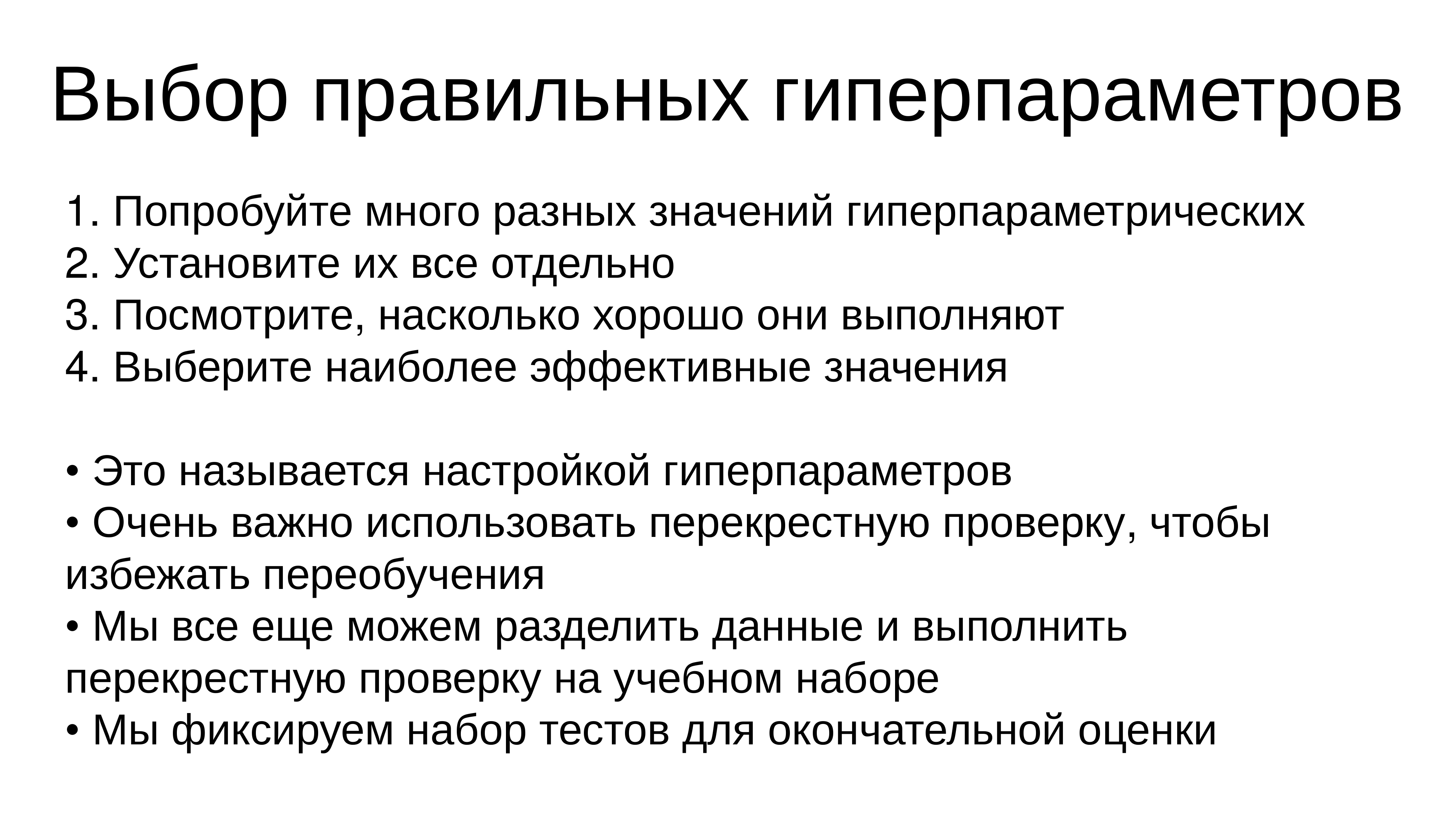

Выбор правильных гиперпараметров
1. Попробуйте много разных значений гиперпараметрических
2. Установите их все отдельно
3. Посмотрите, насколько хорошо они выполняют
4. Выберите наиболее эффективные значения

• Это называется настройкой гиперпараметров
• Очень важно использовать перекрестную проверку, чтобы избежать переобучения
• Мы все еще можем разделить данные и выполнить перекрестную проверку на учебном наборе
• Мы фиксируем набор тестов для окончательной оценки